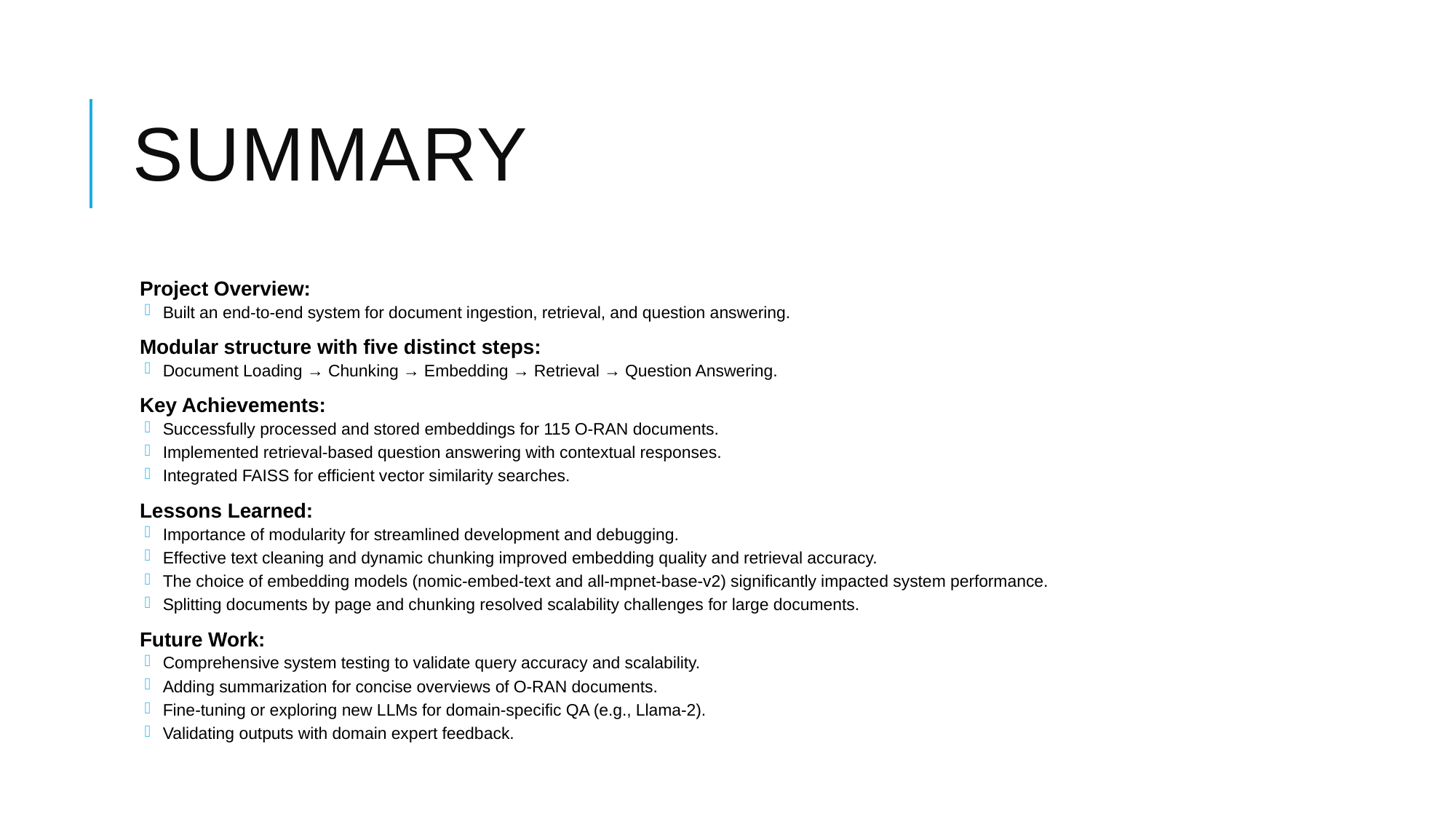

# Summary
Project Overview:
Built an end-to-end system for document ingestion, retrieval, and question answering.
Modular structure with five distinct steps:
Document Loading → Chunking → Embedding → Retrieval → Question Answering.
Key Achievements:
Successfully processed and stored embeddings for 115 O-RAN documents.
Implemented retrieval-based question answering with contextual responses.
Integrated FAISS for efficient vector similarity searches.
Lessons Learned:
Importance of modularity for streamlined development and debugging.
Effective text cleaning and dynamic chunking improved embedding quality and retrieval accuracy.
The choice of embedding models (nomic-embed-text and all-mpnet-base-v2) significantly impacted system performance.
Splitting documents by page and chunking resolved scalability challenges for large documents.
Future Work:
Comprehensive system testing to validate query accuracy and scalability.
Adding summarization for concise overviews of O-RAN documents.
Fine-tuning or exploring new LLMs for domain-specific QA (e.g., Llama-2).
Validating outputs with domain expert feedback.